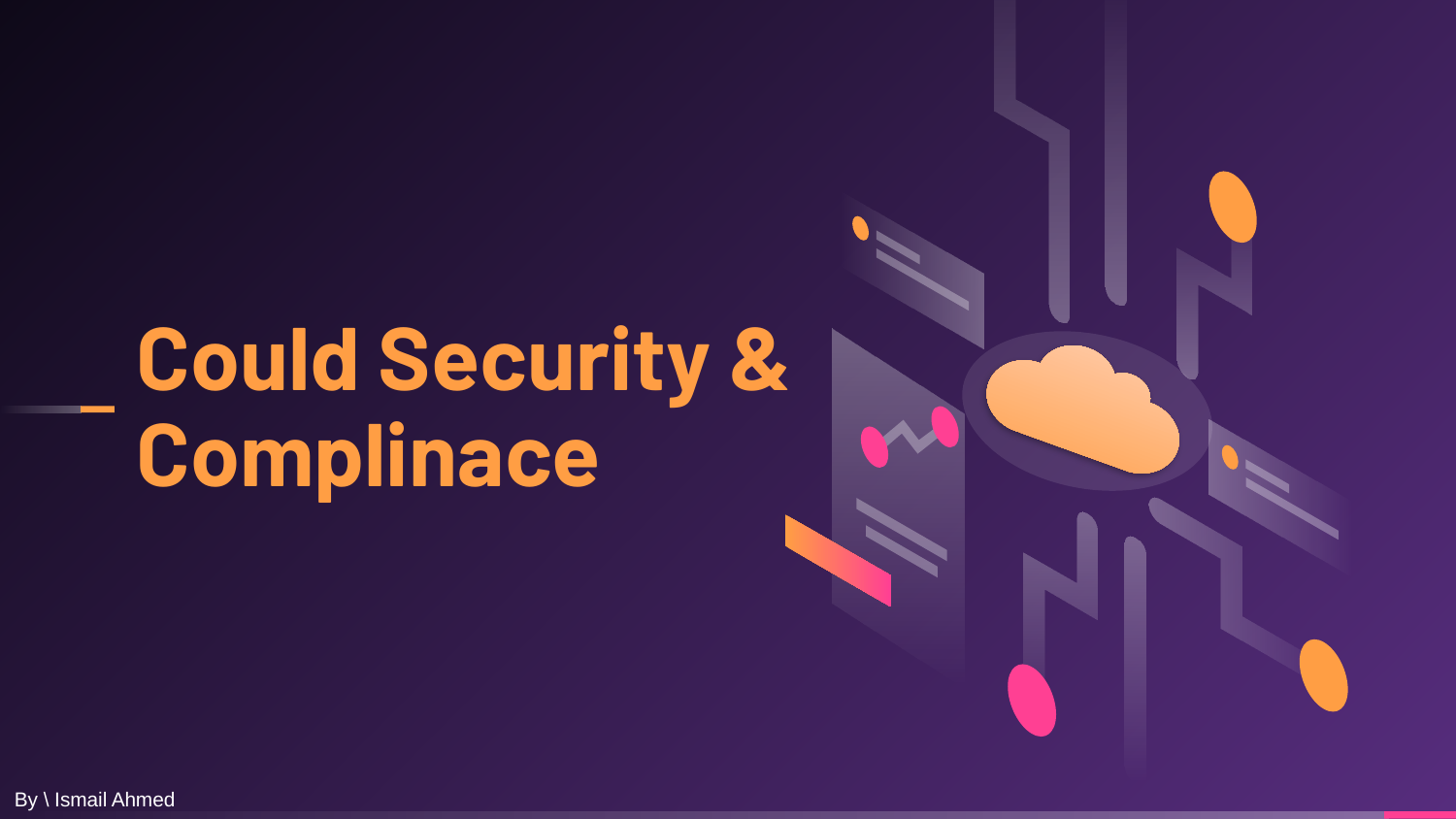

# Could Security & Complinace

By \ Ismail Ahmed